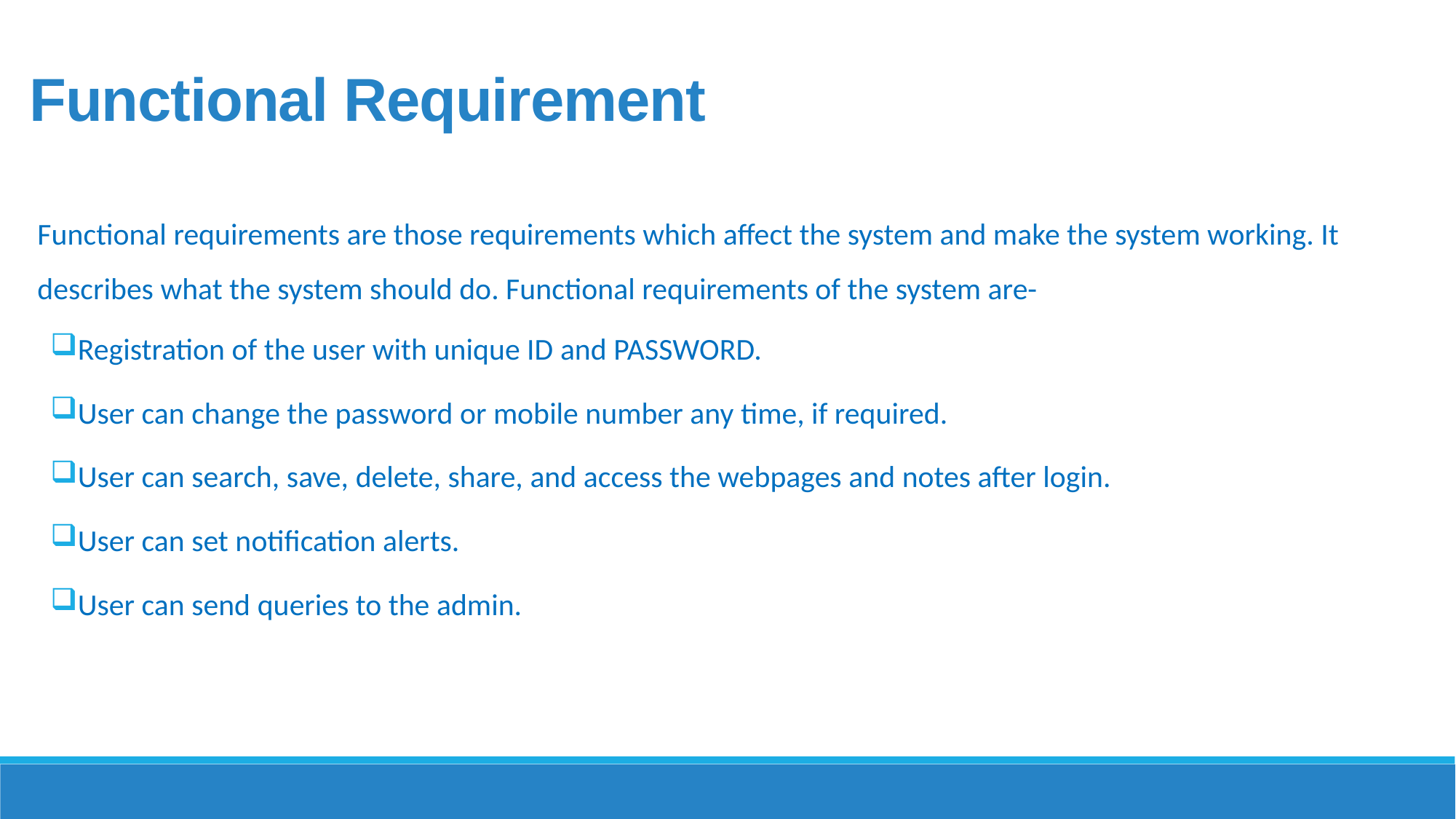

Functional Requirement
Functional requirements are those requirements which affect the system and make the system working. It describes what the system should do. Functional requirements of the system are-
Registration of the user with unique ID and PASSWORD.
User can change the password or mobile number any time, if required.
User can search, save, delete, share, and access the webpages and notes after login.
User can set notification alerts.
User can send queries to the admin.